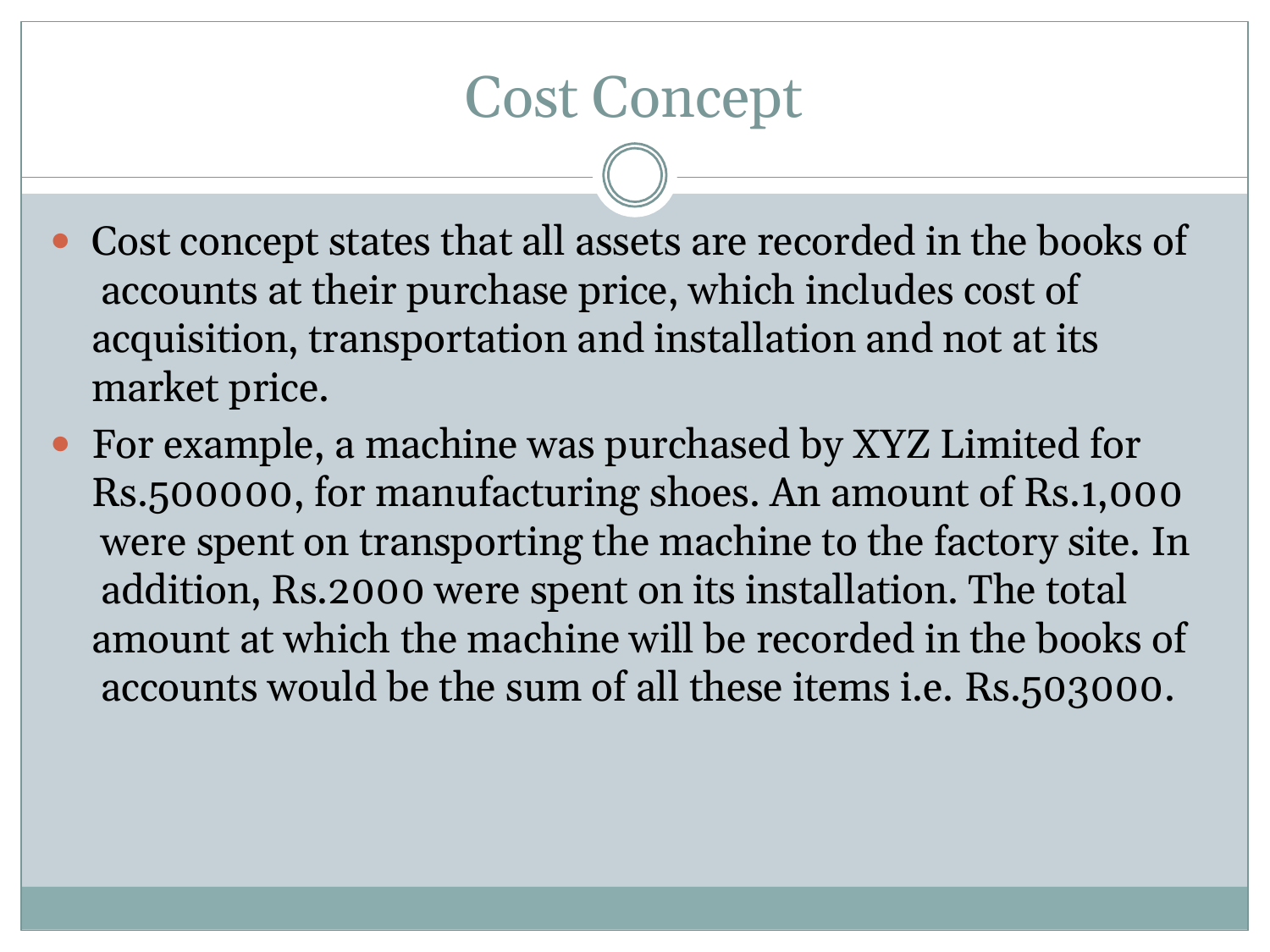

# Cost Concept
Cost concept states that all assets are recorded in the books of  accounts at their purchase price, which includes cost of  acquisition, transportation and installation and not at its  market price.
For example, a machine was purchased by XYZ Limited for  Rs.500000, for manufacturing shoes. An amount of Rs.1,000  were spent on transporting the machine to the factory site. In  addition, Rs.2000 were spent on its installation. The total  amount at which the machine will be recorded in the books of  accounts would be the sum of all these items i.e. Rs.503000.